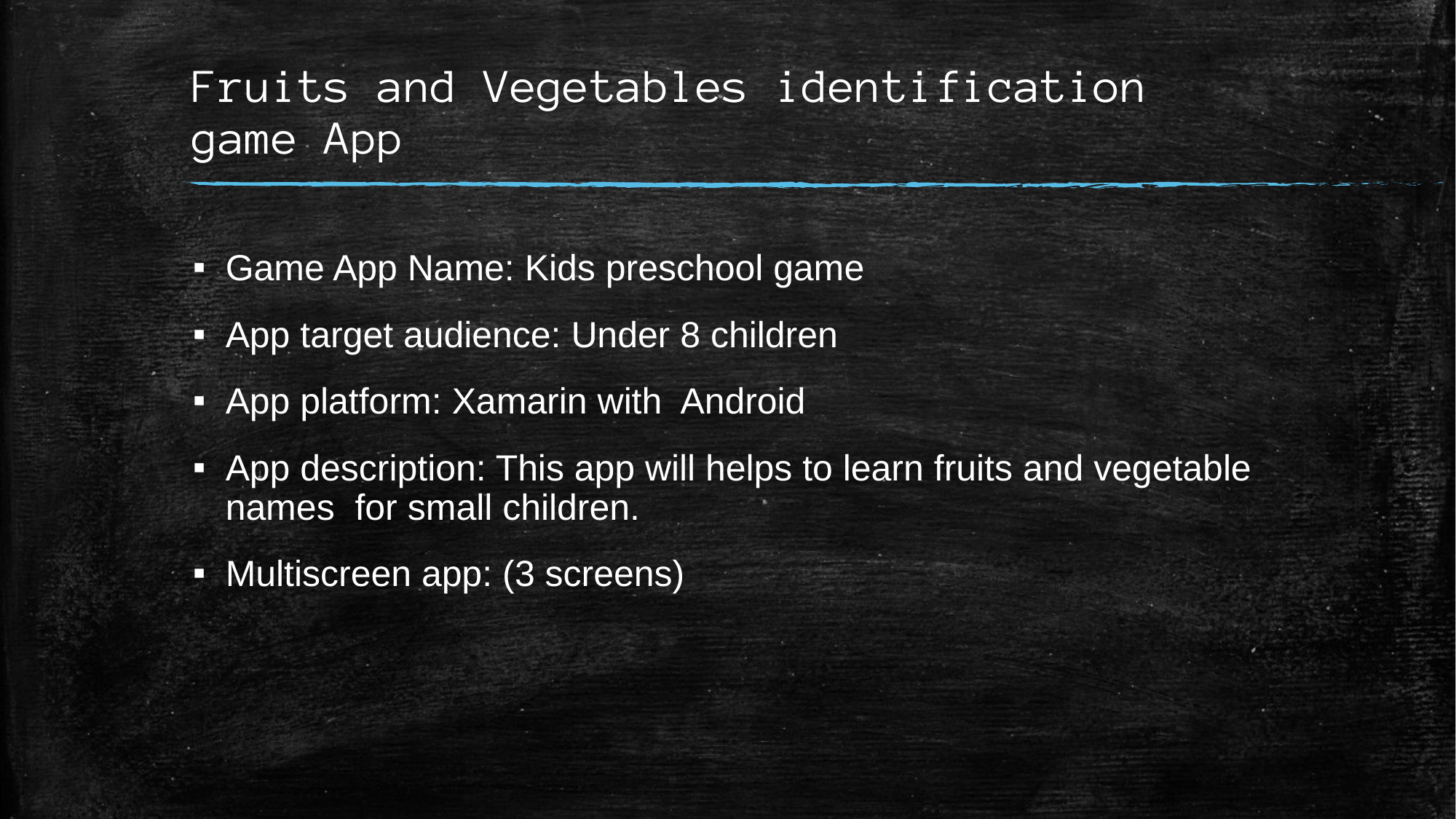

# Fruits and Vegetables identification game App
Game App Name: Kids preschool game
App target audience: Under 8 children
App platform: Xamarin with  Android
App description: This app will helps to learn fruits and vegetable names  for small children.
Multiscreen app: (3 screens)